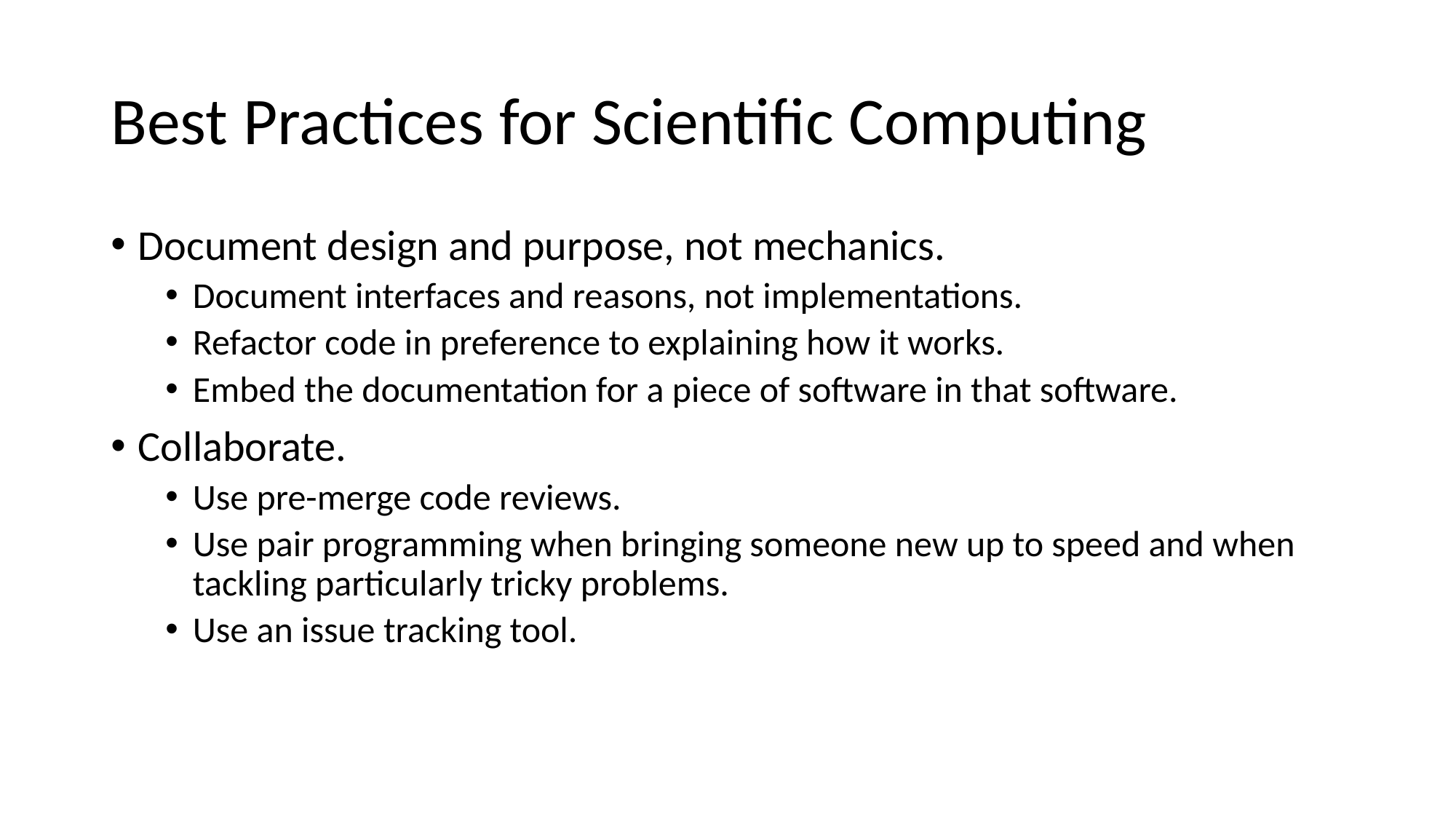

# Best Practices for Scientific Computing
Document design and purpose, not mechanics.
Document interfaces and reasons, not implementations.
Refactor code in preference to explaining how it works.
Embed the documentation for a piece of software in that software.
Collaborate.
Use pre-merge code reviews.
Use pair programming when bringing someone new up to speed and when tackling particularly tricky problems.
Use an issue tracking tool.